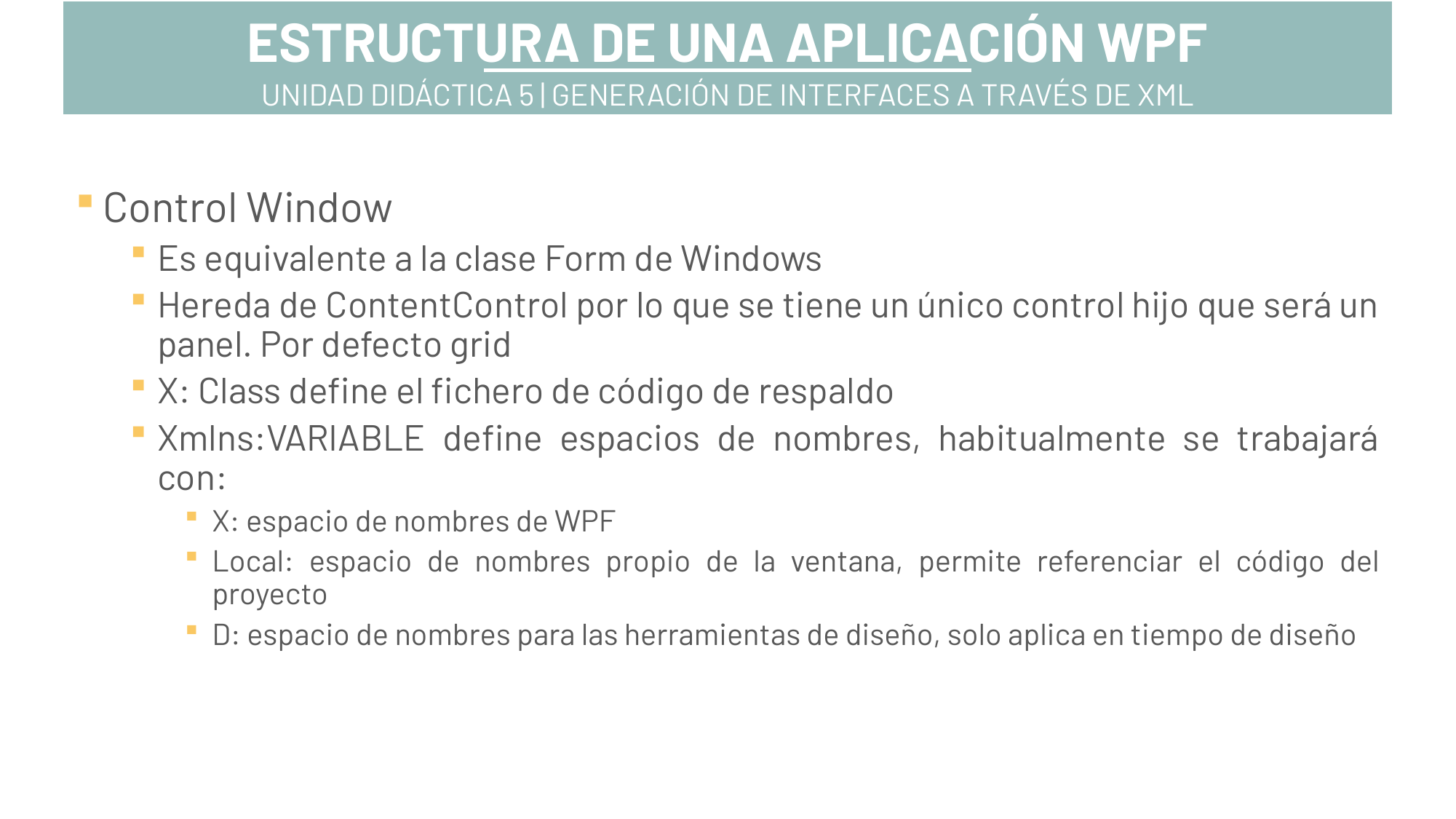

ESTRUCTURA DE UNA APLICACIÓN WPF
UNIDAD DIDÁCTICA 5 | GENERACIÓN DE INTERFACES A TRAVÉS DE XML
Control Window
Es equivalente a la clase Form de Windows
Hereda de ContentControl por lo que se tiene un único control hijo que será un panel. Por defecto grid
X: Class define el fichero de código de respaldo
Xmlns:VARIABLE define espacios de nombres, habitualmente se trabajará con:
X: espacio de nombres de WPF
Local: espacio de nombres propio de la ventana, permite referenciar el código del proyecto
D: espacio de nombres para las herramientas de diseño, solo aplica en tiempo de diseño